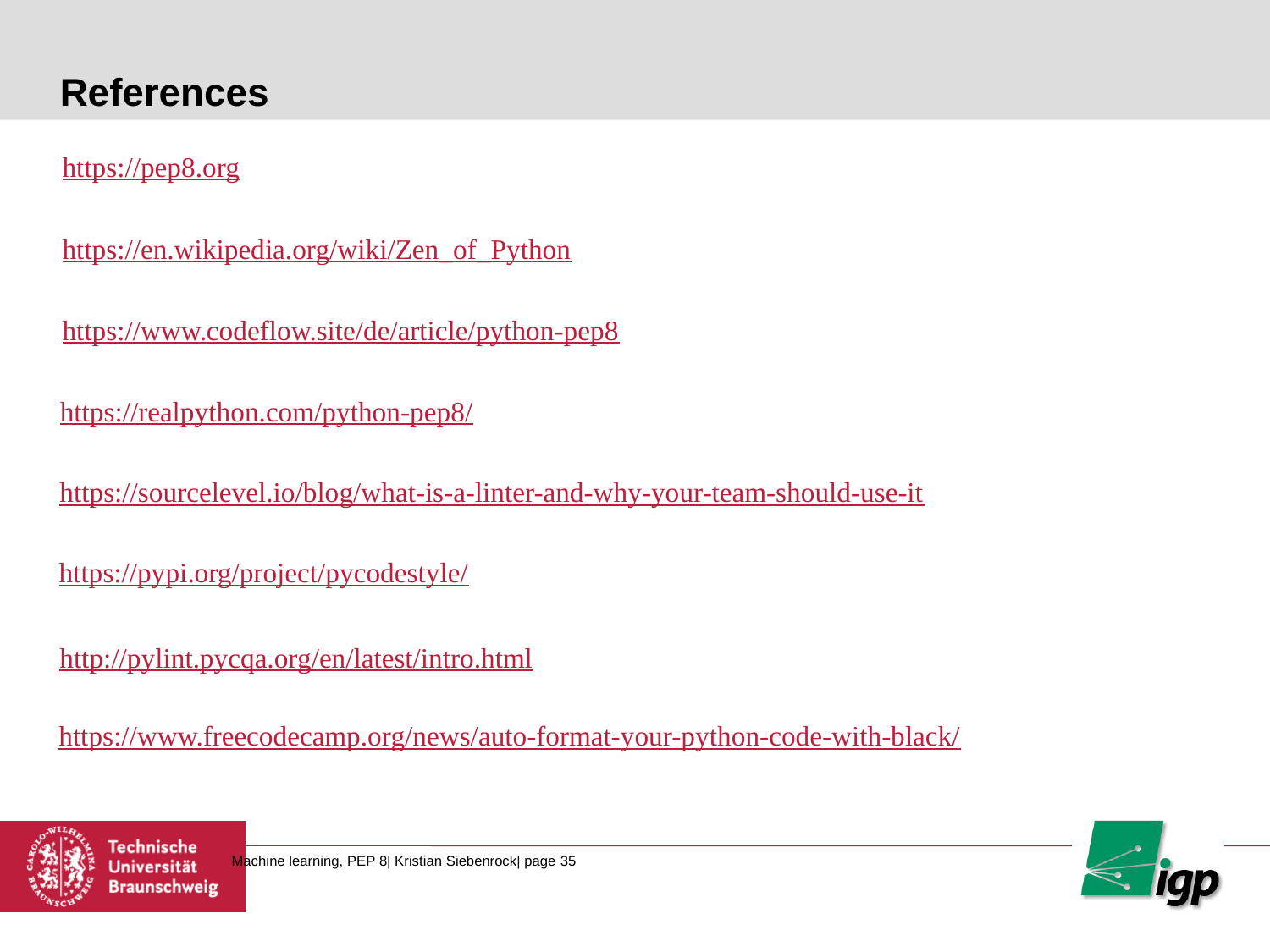

# References
https://pep8.org
https://en.wikipedia.org/wiki/Zen_of_Python
https://www.codeflow.site/de/article/python-pep8
https://realpython.com/python-pep8/
https://sourcelevel.io/blog/what-is-a-linter-and-why-your-team-should-use-it
https://pypi.org/project/pycodestyle/
http://pylint.pycqa.org/en/latest/intro.html
https://www.freecodecamp.org/news/auto-format-your-python-code-with-black/